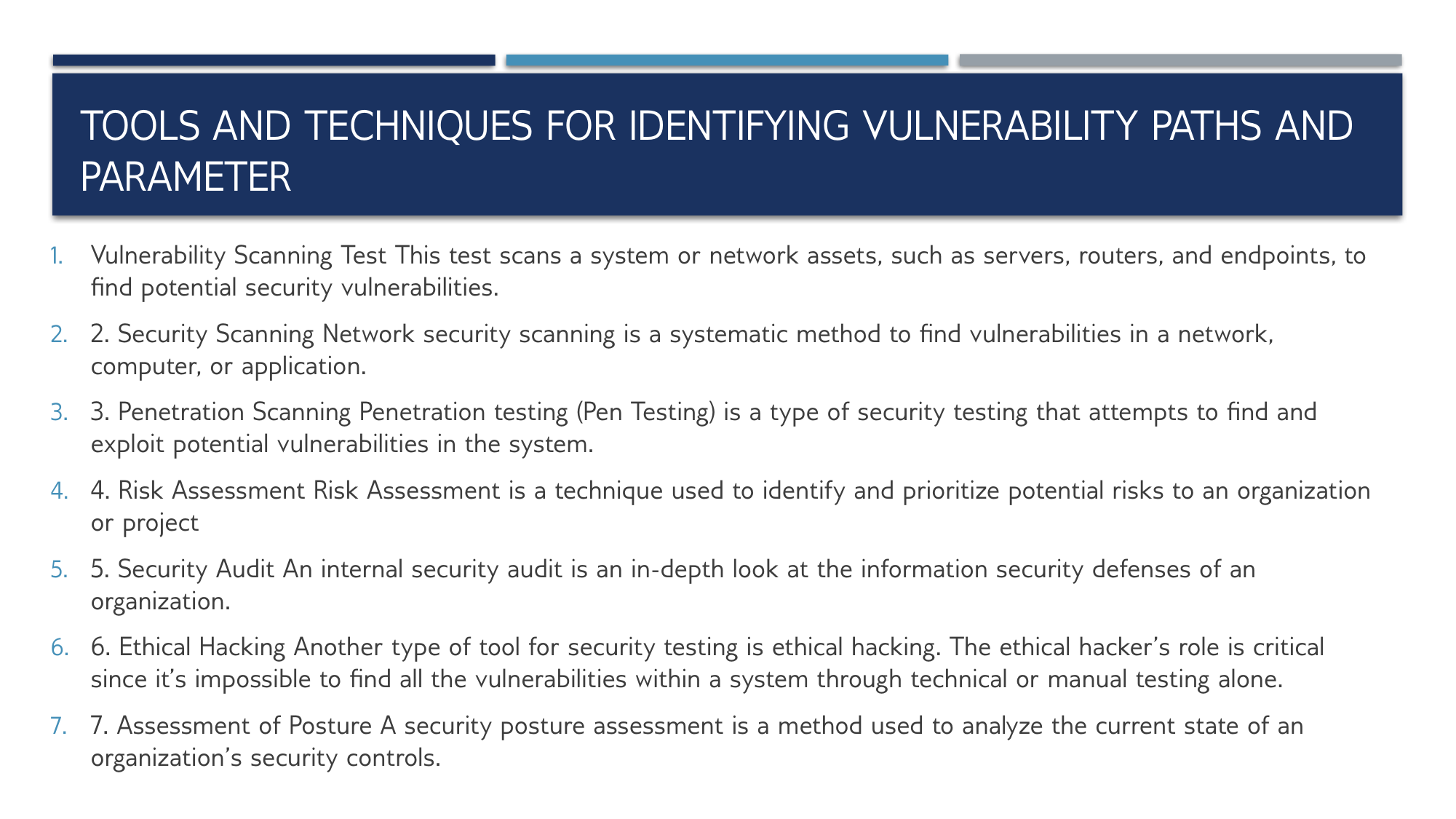

# Tools and techniques for identifying vulnerability paths and parameter
Vulnerability Scanning Test This test scans a system or network assets, such as servers, routers, and endpoints, to find potential security vulnerabilities.
2. Security Scanning Network security scanning is a systematic method to find vulnerabilities in a network, computer, or application.
3. Penetration Scanning Penetration testing (Pen Testing) is a type of security testing that attempts to find and exploit potential vulnerabilities in the system.
4. Risk Assessment Risk Assessment is a technique used to identify and prioritize potential risks to an organization or project
5. Security Audit An internal security audit is an in-depth look at the information security defenses of an organization.
6. Ethical Hacking Another type of tool for security testing is ethical hacking. The ethical hacker’s role is critical since it’s impossible to find all the vulnerabilities within a system through technical or manual testing alone.
7. Assessment of Posture A security posture assessment is a method used to analyze the current state of an organization’s security controls.